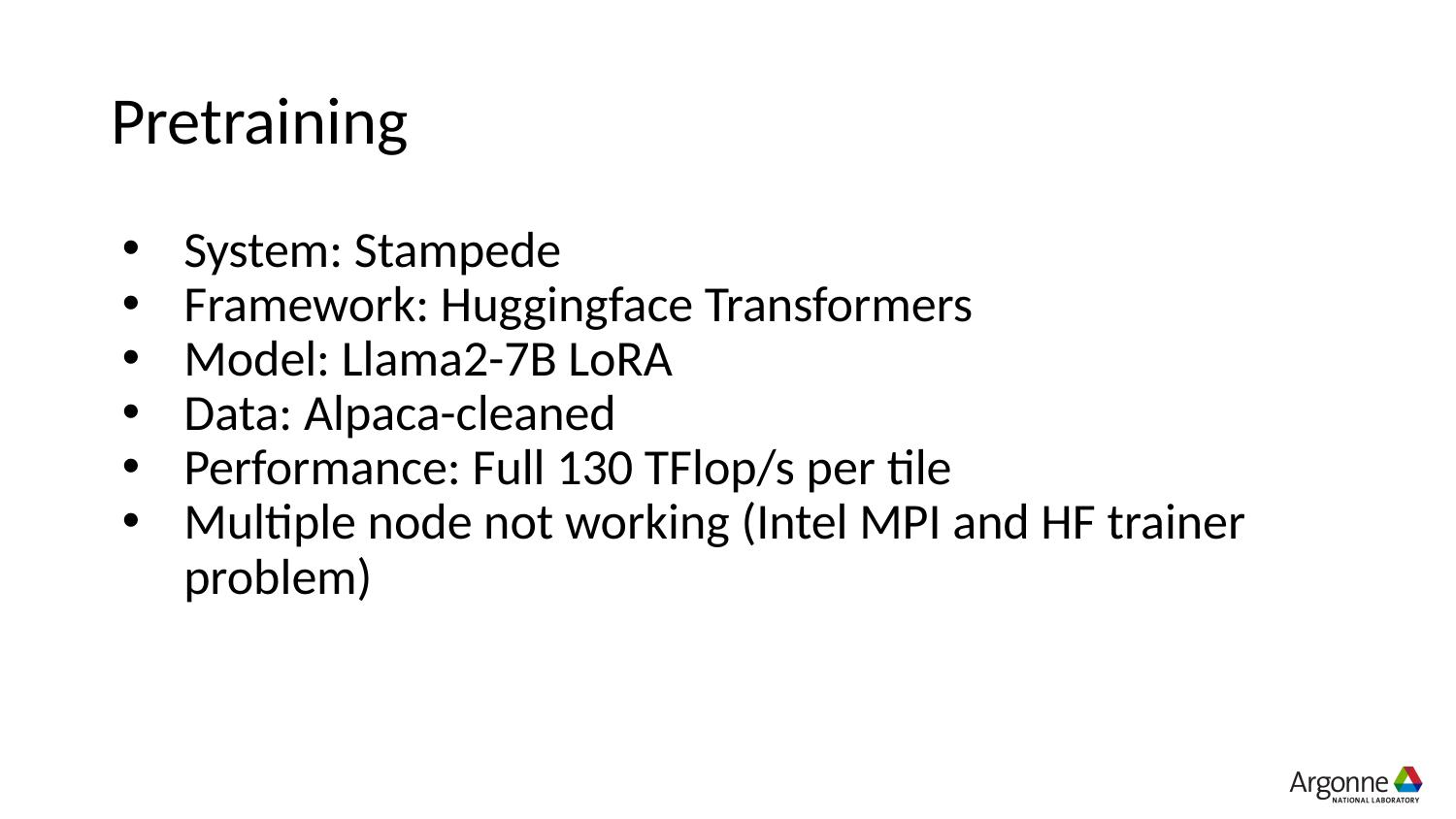

# Pretraining
System: Stampede
Framework: Huggingface Transformers
Model: Llama2-7B LoRA
Data: Alpaca-cleaned
Performance: Full 130 TFlop/s per tile
Multiple node not working (Intel MPI and HF trainer problem)